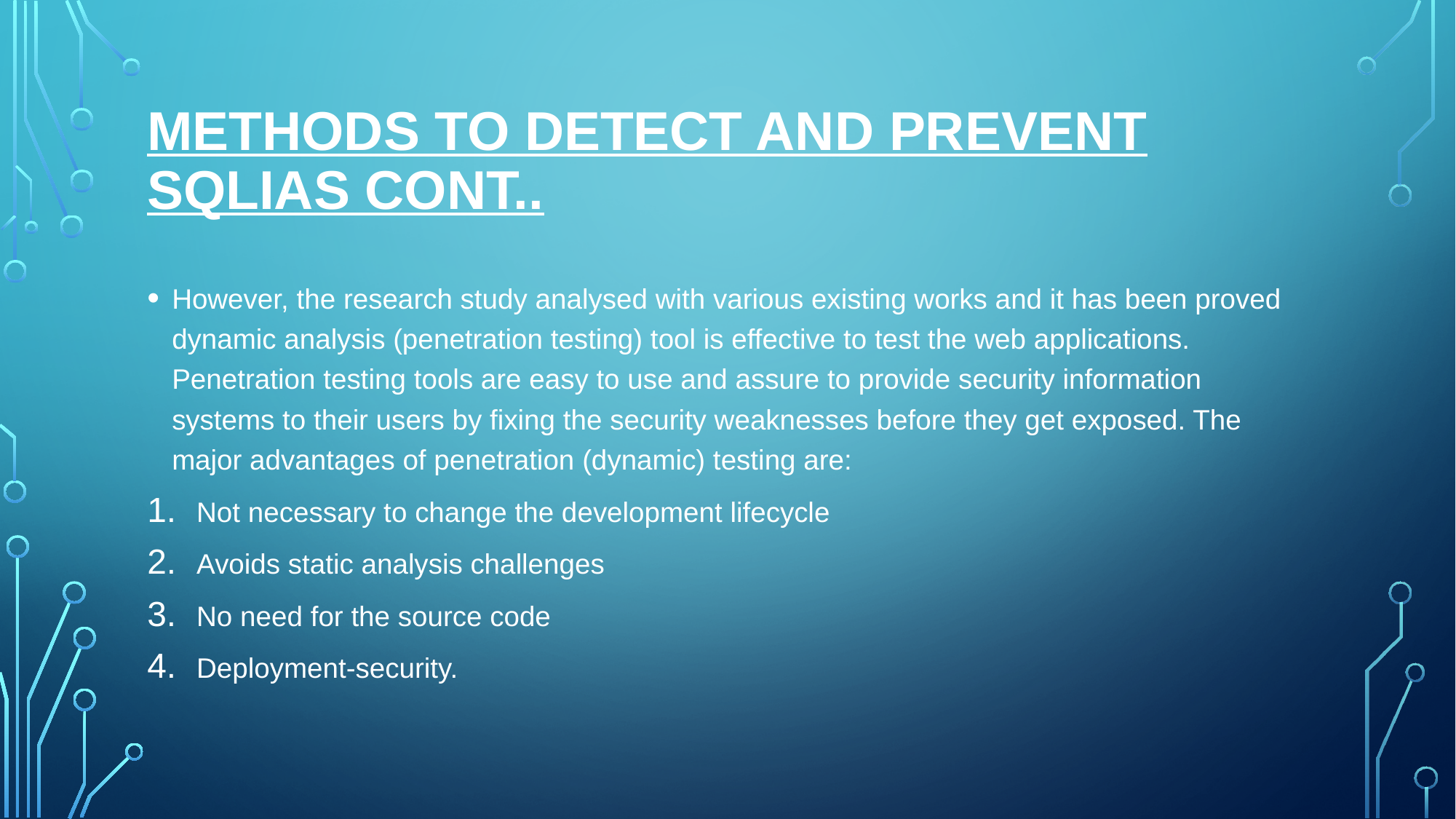

# Methods to Detect and Prevent SQLIAs cont..
However, the research study analysed with various existing works and it has been proved dynamic analysis (penetration testing) tool is effective to test the web applications. Penetration testing tools are easy to use and assure to provide security information systems to their users by fixing the security weaknesses before they get exposed. The major advantages of penetration (dynamic) testing are:
Not necessary to change the development lifecycle
Avoids static analysis challenges
No need for the source code
Deployment-security.